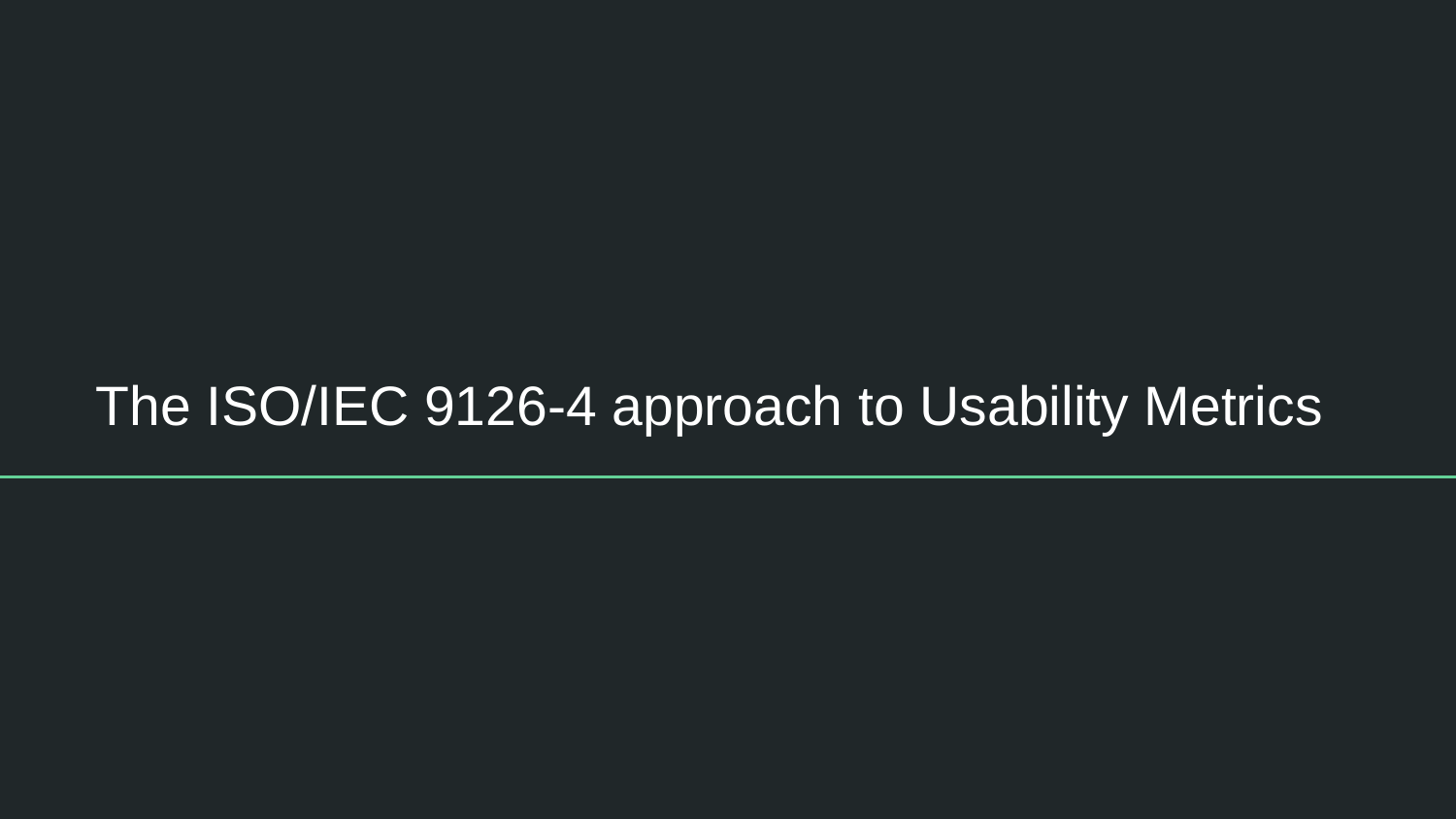

# The ISO/IEC 9126-4 approach to Usability Metrics